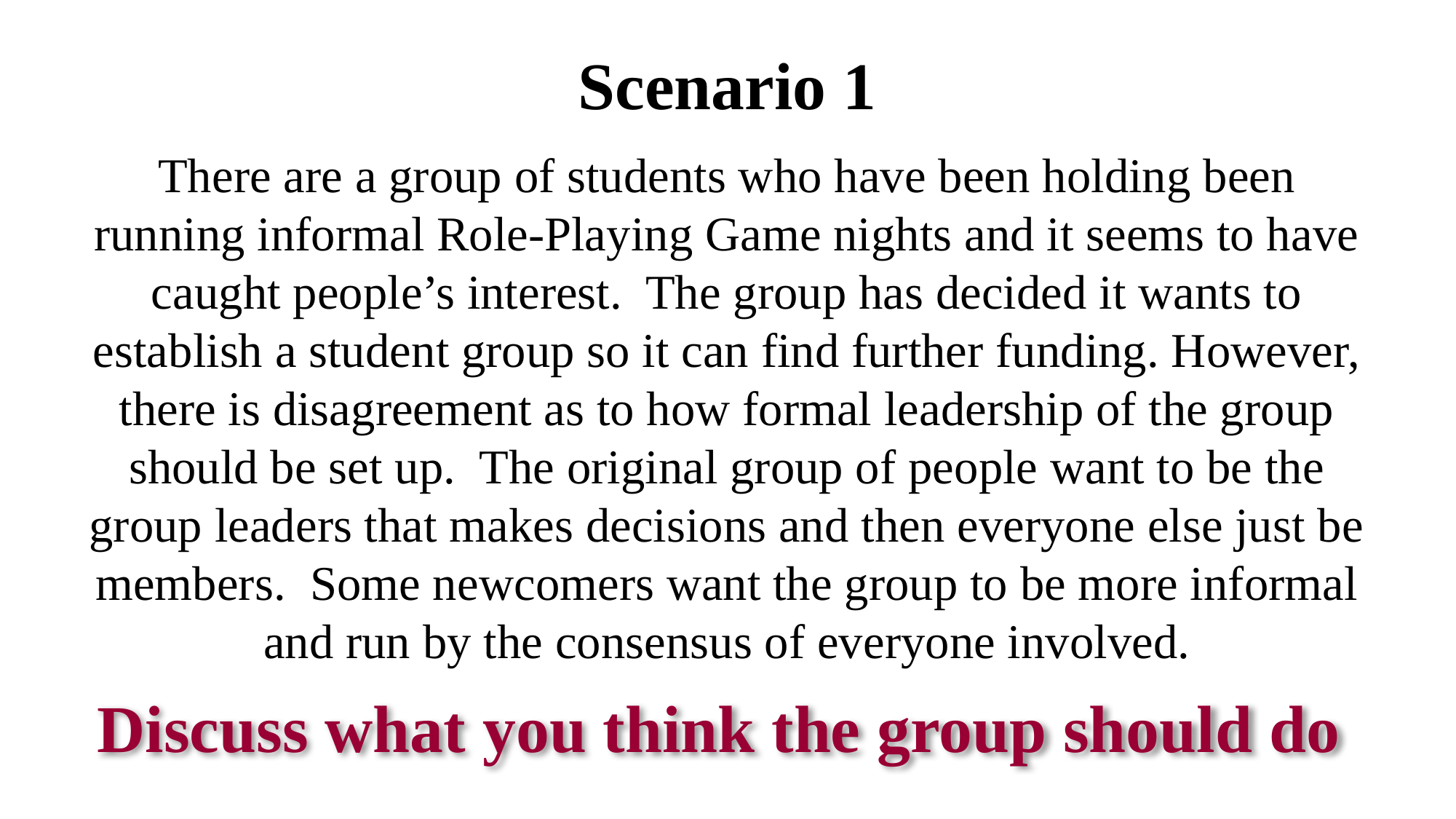

# Scenario 1
There are a group of students who have been holding been running informal Role-Playing Game nights and it seems to have caught people’s interest.  The group has decided it wants to establish a student group so it can find further funding. However, there is disagreement as to how formal leadership of the group should be set up.  The original group of people want to be the group leaders that makes decisions and then everyone else just be members.  Some newcomers want the group to be more informal and run by the consensus of everyone involved.
Discuss what you think the group should do